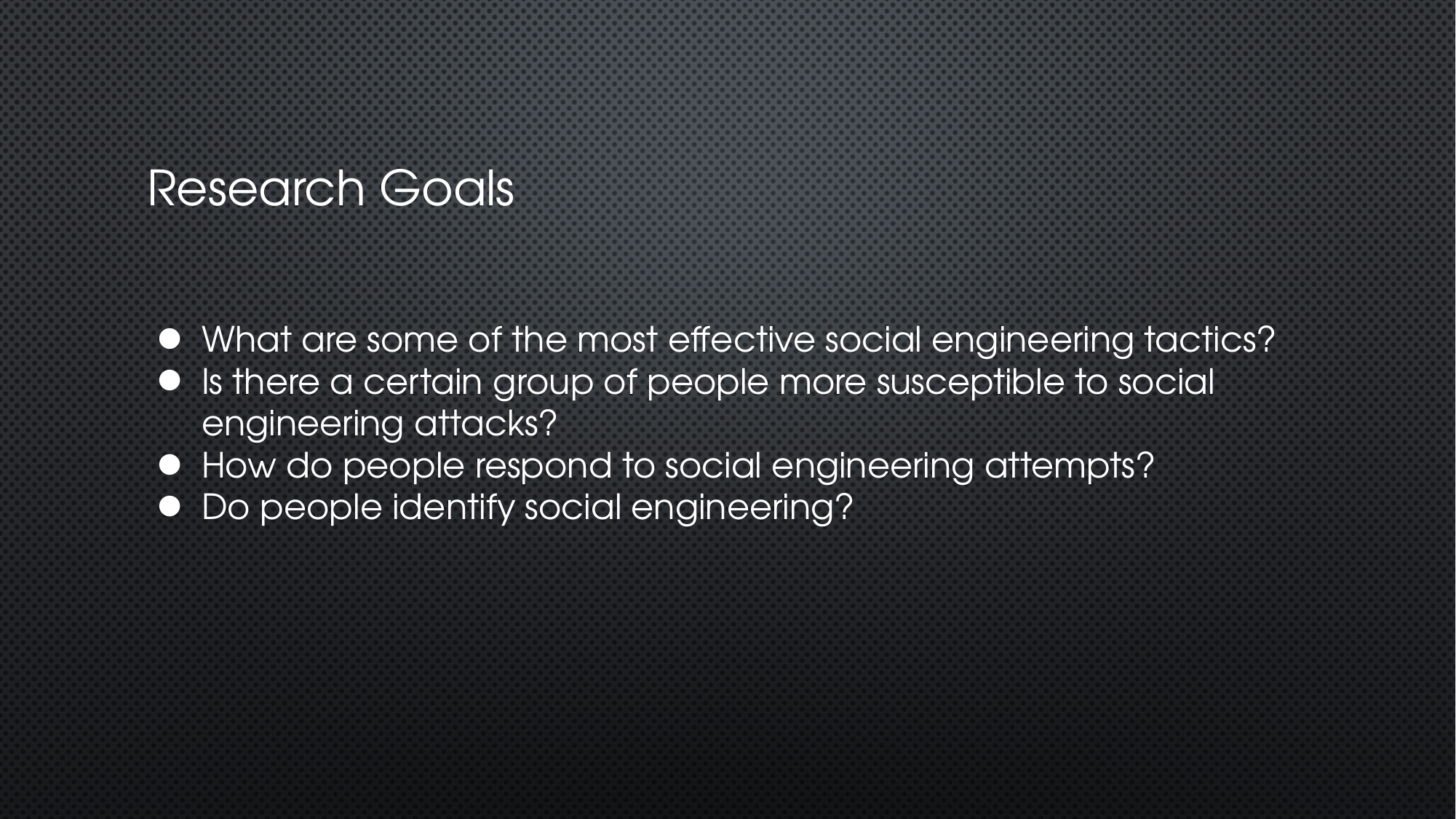

# Research Goals
What are some of the most effective social engineering tactics?
Is there a certain group of people more susceptible to social engineering attacks?
How do people respond to social engineering attempts?
Do people identify social engineering?